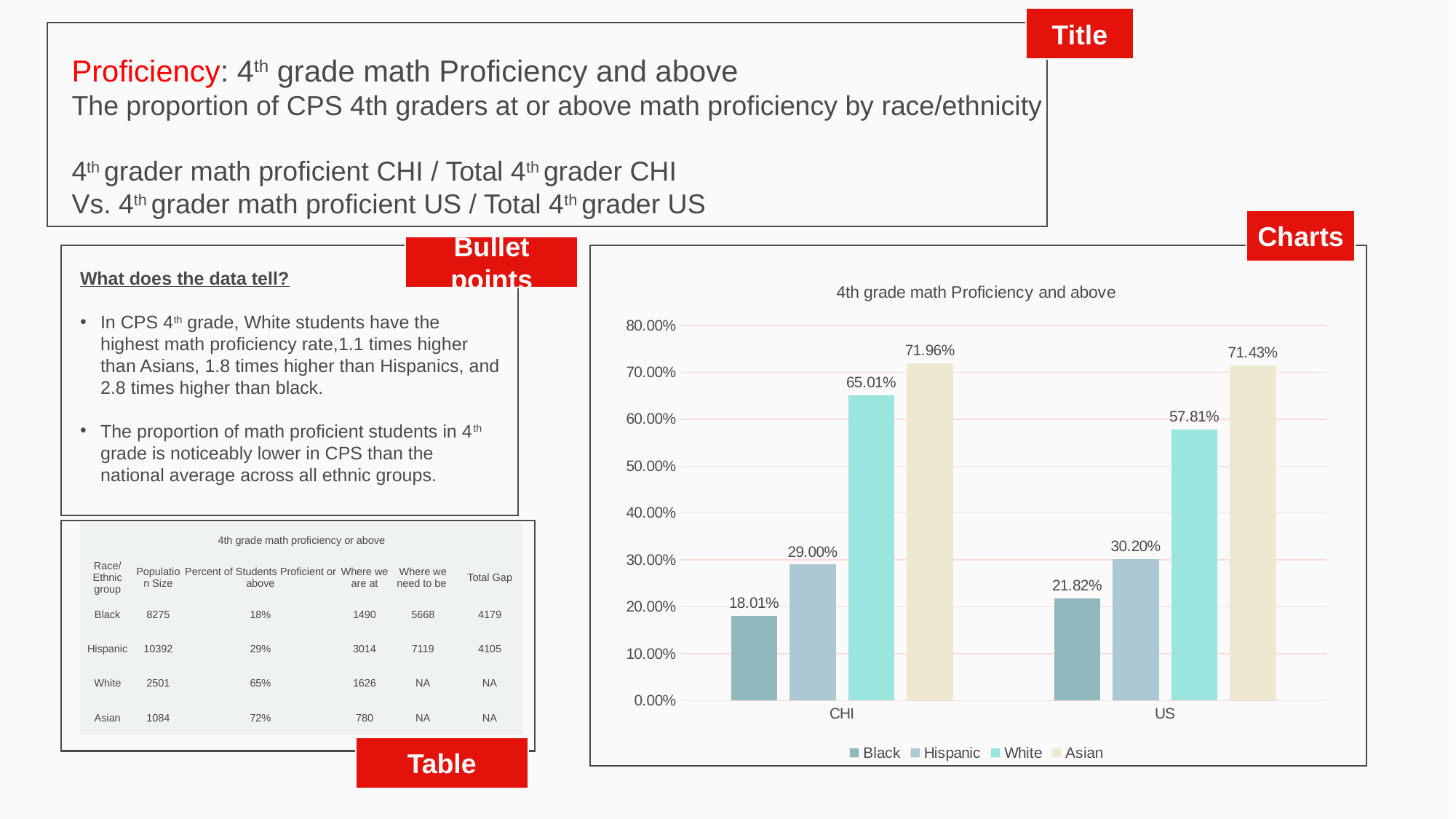

Title

Proficiency: 4th grade math Proficiency and above
The proportion of CPS 4th graders at or above math proficiency by race/ethnicity

4th grader math proficient CHI / Total 4th grader CHI
Vs. 4th grader math proficient US / Total 4th grader US
Charts
Bullet points

What does the data tell?

In CPS 4th grade, White students have the highest math proficiency rate,1.1 times higher than Asians, 1.8 times higher than Hispanics, and 2.8 times higher than black.

The proportion of math proficient students in 4th grade is noticeably lower in CPS than the national average across all ethnic groups.

### Chart: 4th grade math Proficiency and above

| Category | Black | Hispanic | White | Asian |
|---|---|---|---|---|
| CHI | 0.18006042296072508 | 0.29003079291762895 | 0.6501399440223911 | 0.7195571955719557 |
| US | 0.21818181818181817 | 0.30196078431372547 | 0.5781346510191476 | 0.7142857142857143 |
| 4th grade math proficiency or above |  |  |  |  |  |
| --- | --- | --- | --- | --- | --- |
| Race/Ethnic group | Population Size | Percent of Students Proficient or above | Where we are at | Where we need to be | Total Gap |
| Black | 8275 | 18% | 1490 | 5668 | 4179 |
| Hispanic | 10392 | 29% | 3014 | 7119 | 4105 |
| White | 2501 | 65% | 1626 | NA | NA |
| Asian | 1084 | 72% | 780 | NA | NA |
Table